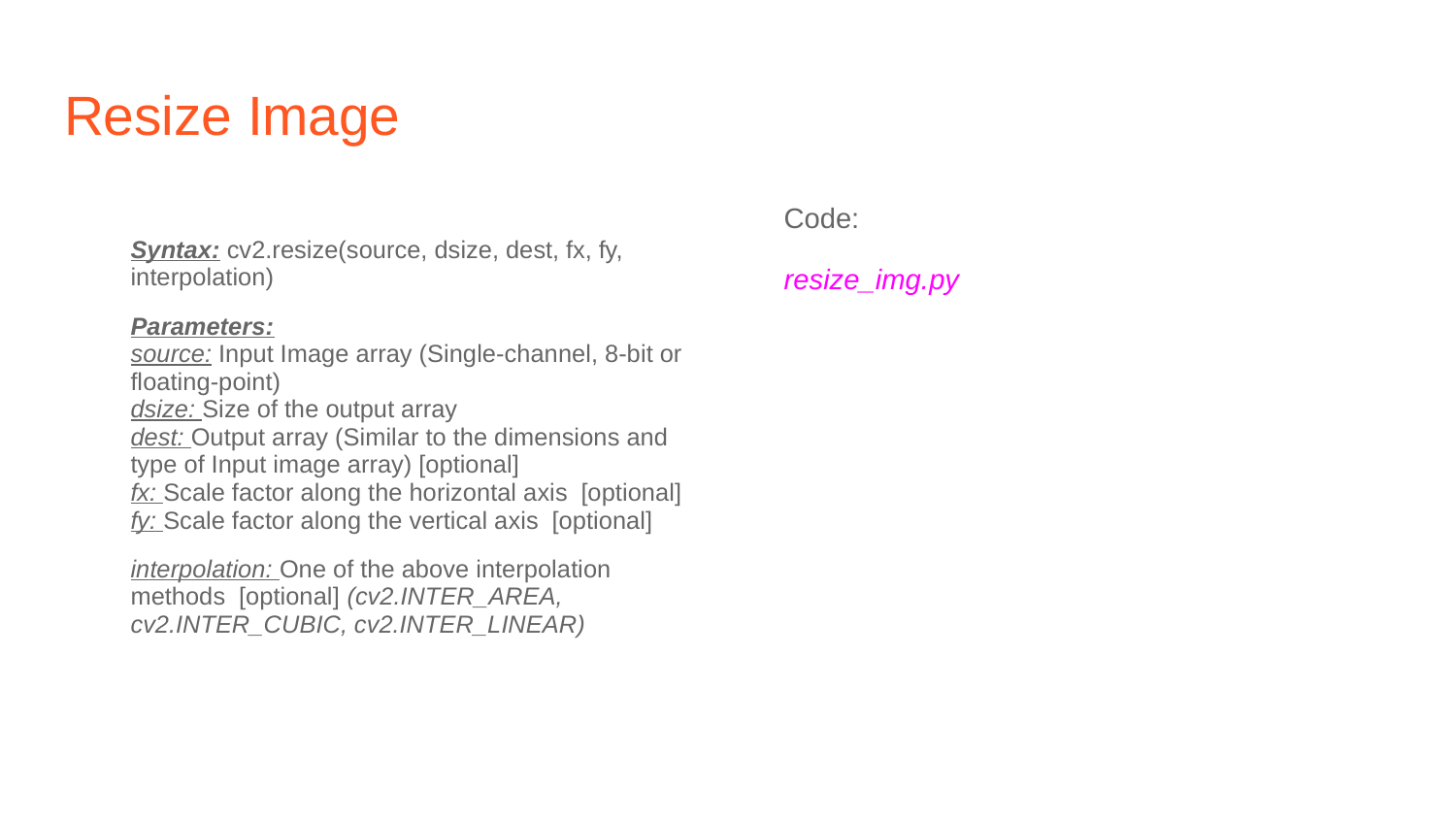

# Resize Image
Code:
resize_img.py
Syntax: cv2.resize(source, dsize, dest, fx, fy, interpolation)
Parameters:
source: Input Image array (Single-channel, 8-bit or floating-point)
dsize: Size of the output array
dest: Output array (Similar to the dimensions and type of Input image array) [optional]
fx: Scale factor along the horizontal axis  [optional]
fy: Scale factor along the vertical axis  [optional]
interpolation: One of the above interpolation methods  [optional] (cv2.INTER_AREA, cv2.INTER_CUBIC, cv2.INTER_LINEAR)